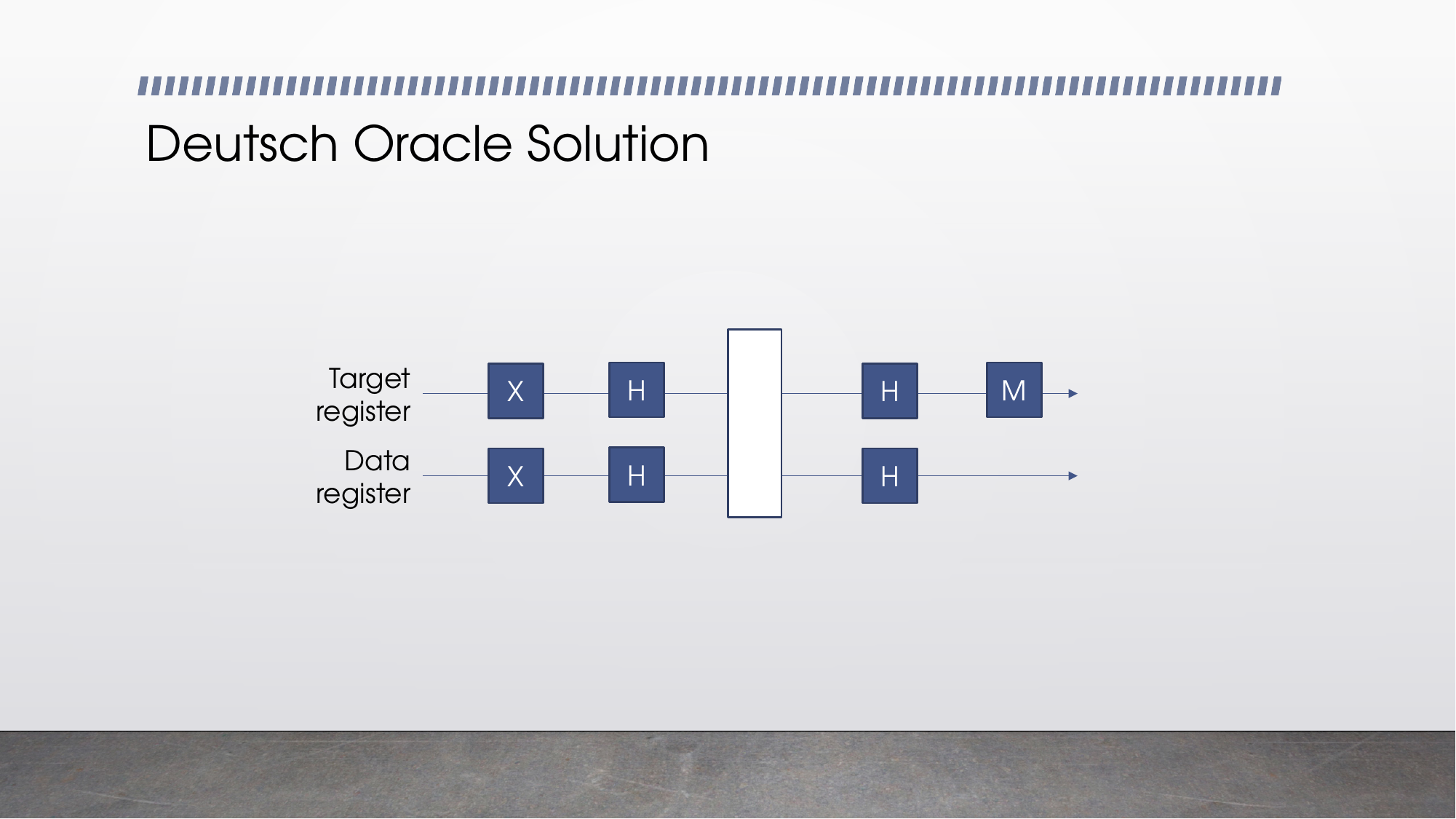

# Deutsch Oracle Solution

Target
register
H
M
X
H
Data
register
H
X
H